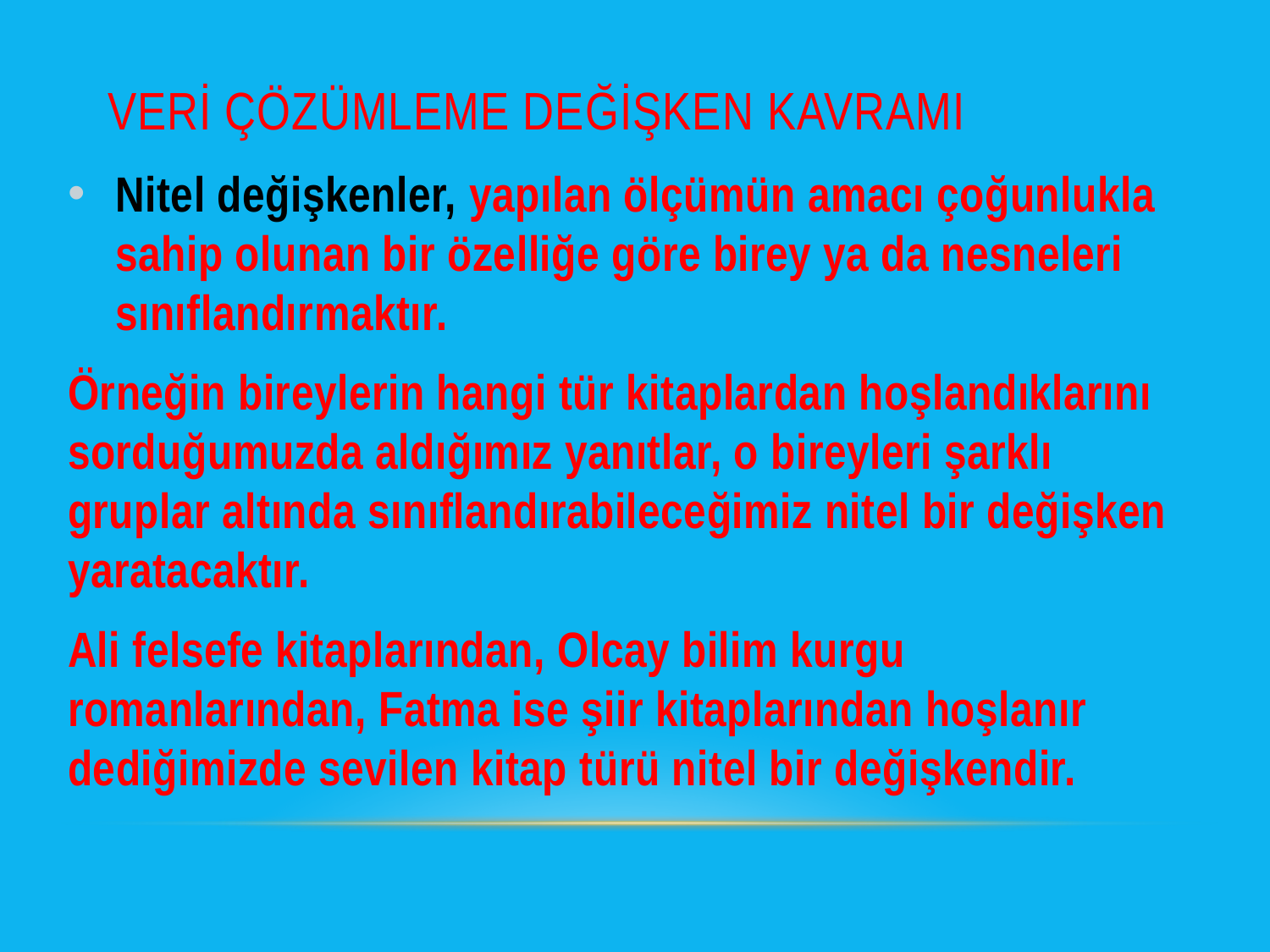

# VERİ ÇÖZÜMLEME DEĞİŞKEN KAVRAMI
Nitel değişkenler, yapılan ölçümün amacı çoğunlukla sahip olunan bir özelliğe göre birey ya da nesneleri sınıflandırmaktır.
Örneğin bireylerin hangi tür kitaplardan hoşlandıklarını sorduğumuzda aldığımız yanıtlar, o bireyleri şarklı gruplar altında sınıflandırabileceğimiz nitel bir değişken yaratacaktır.
Ali felsefe kitaplarından, Olcay bilim kurgu romanlarından, Fatma ise şiir kitaplarından hoşlanır dediğimizde sevilen kitap türü nitel bir değişkendir.